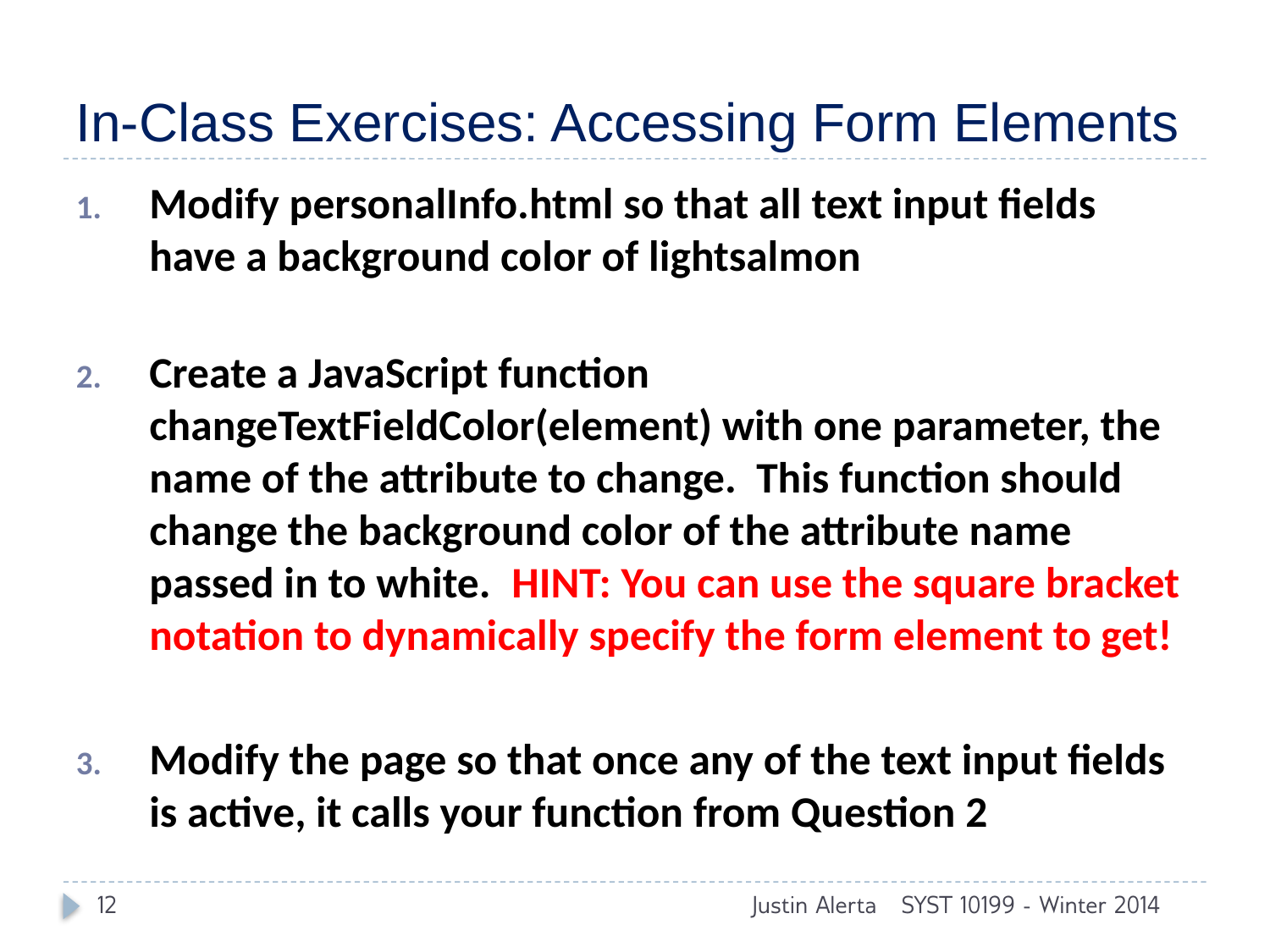

# In-Class Exercises: Accessing Form Elements
Modify personalInfo.html so that all text input fields have a background color of lightsalmon

Create a JavaScript function changeTextFieldColor(element) with one parameter, the name of the attribute to change.  This function should change the background color of the attribute name passed in to white.  HINT: You can use the square bracket notation to dynamically specify the form element to get!

Modify the page so that once any of the text input fields is active, it calls your function from Question 2

12
Justin Alerta
SYST 10199 - Winter 2014